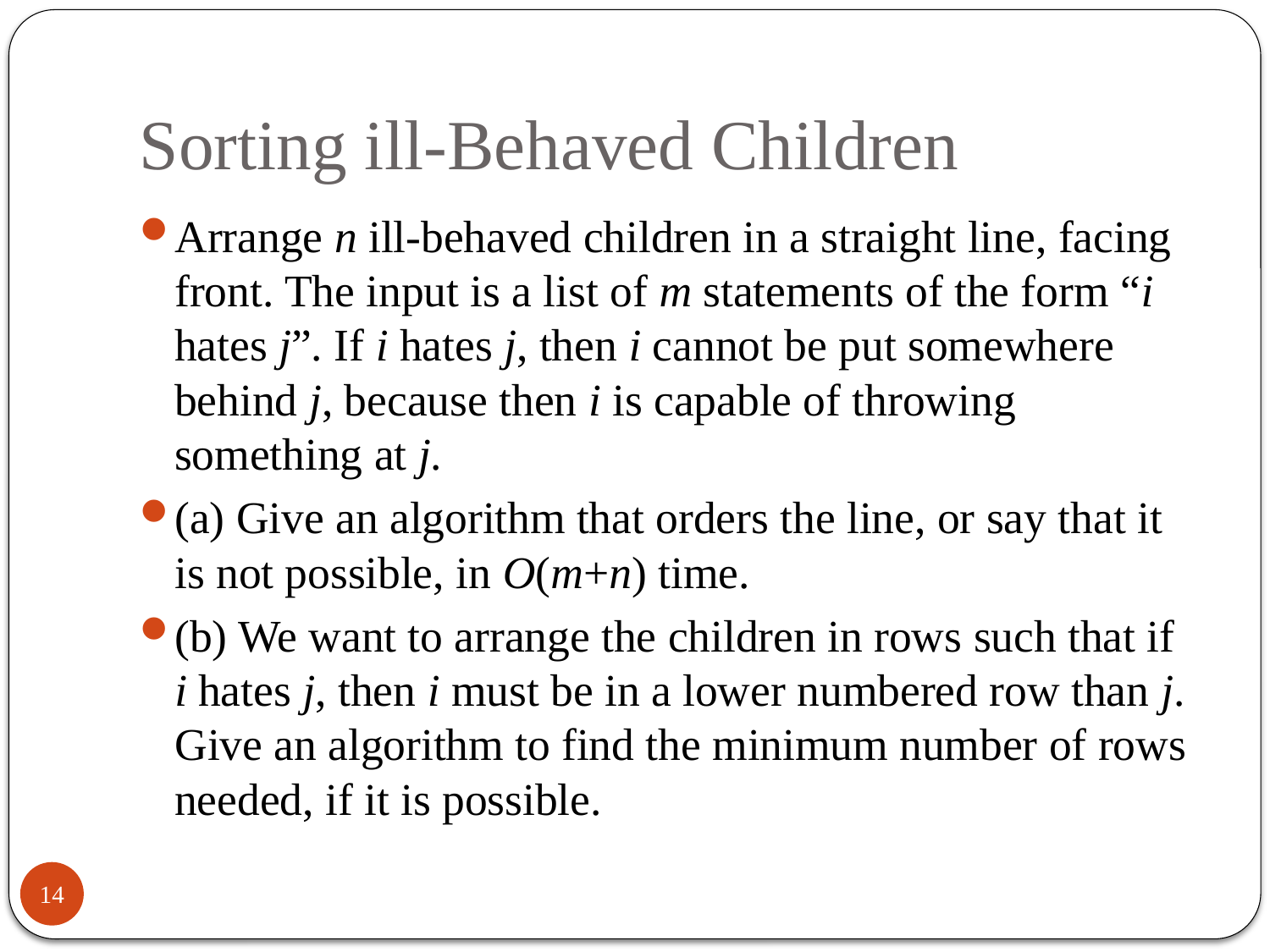

# Sorting ill-Behaved Children
Arrange n ill-behaved children in a straight line, facing front. The input is a list of m statements of the form “i hates j”. If i hates j, then i cannot be put somewhere behind j, because then i is capable of throwing something at j.
(a) Give an algorithm that orders the line, or say that it is not possible, in O(m+n) time.
(b) We want to arrange the children in rows such that if i hates j, then i must be in a lower numbered row than j. Give an algorithm to find the minimum number of rows needed, if it is possible.
14